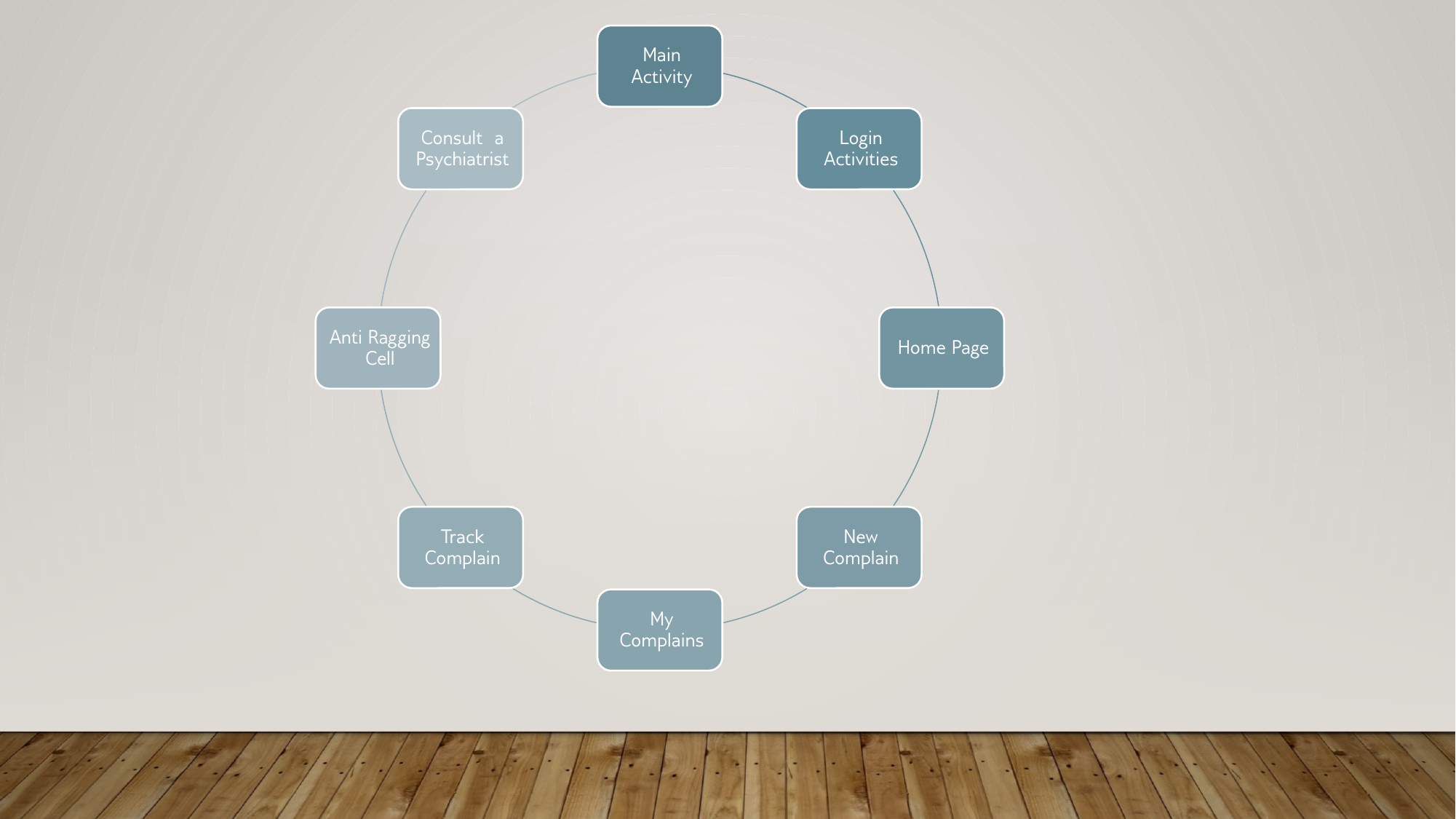

Main Activity
Login Activities
Home Page
New Complain
My Complains
Track Complain
Anti Ragging Cell
Consult  a Psychiatrist